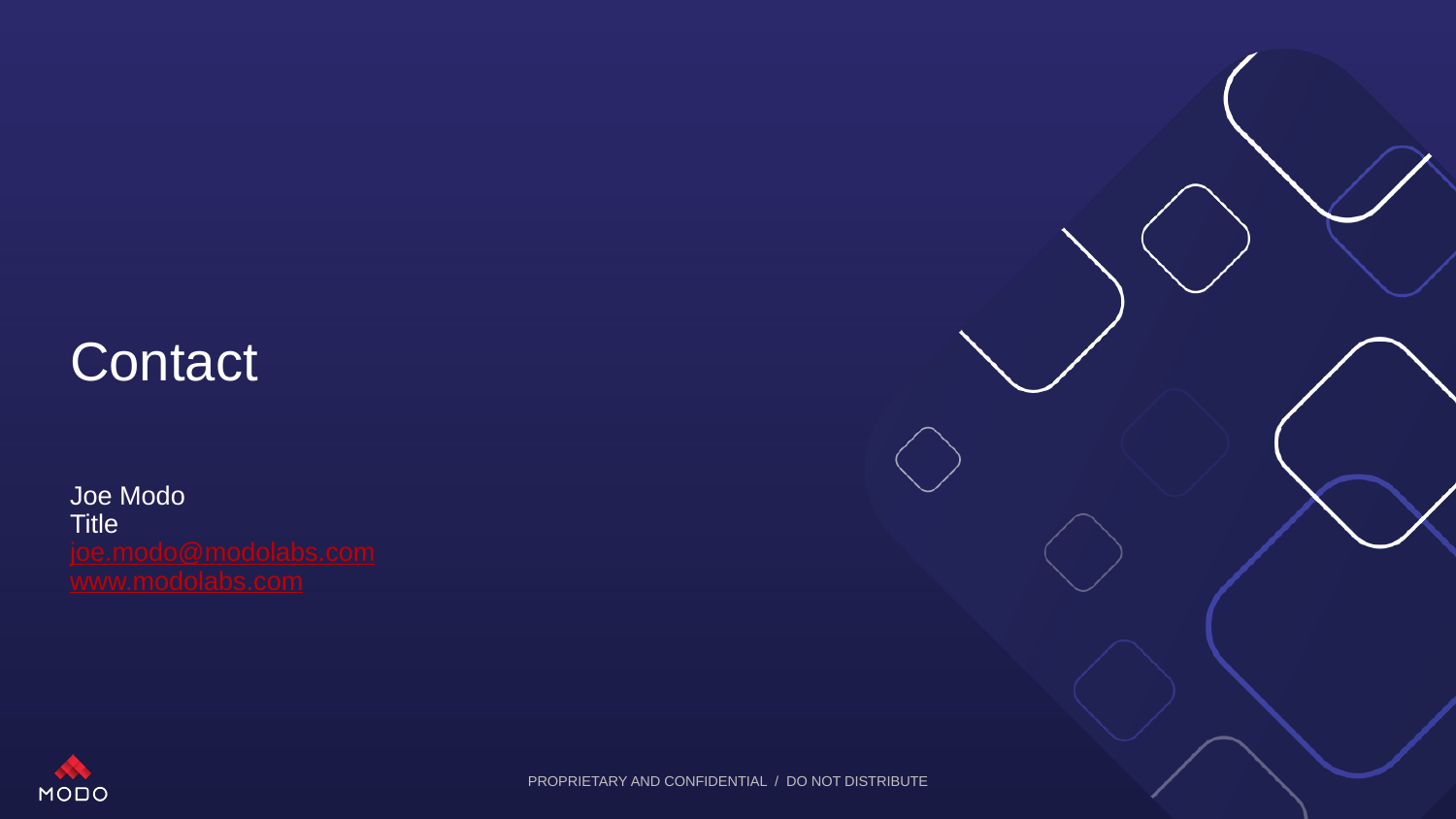

Contact
Joe Modo
Title
joe.modo@modolabs.com
www.modolabs.com

PROPRIETARY AND CONFIDENTIAL  /  DO NOT DISTRIBUTE